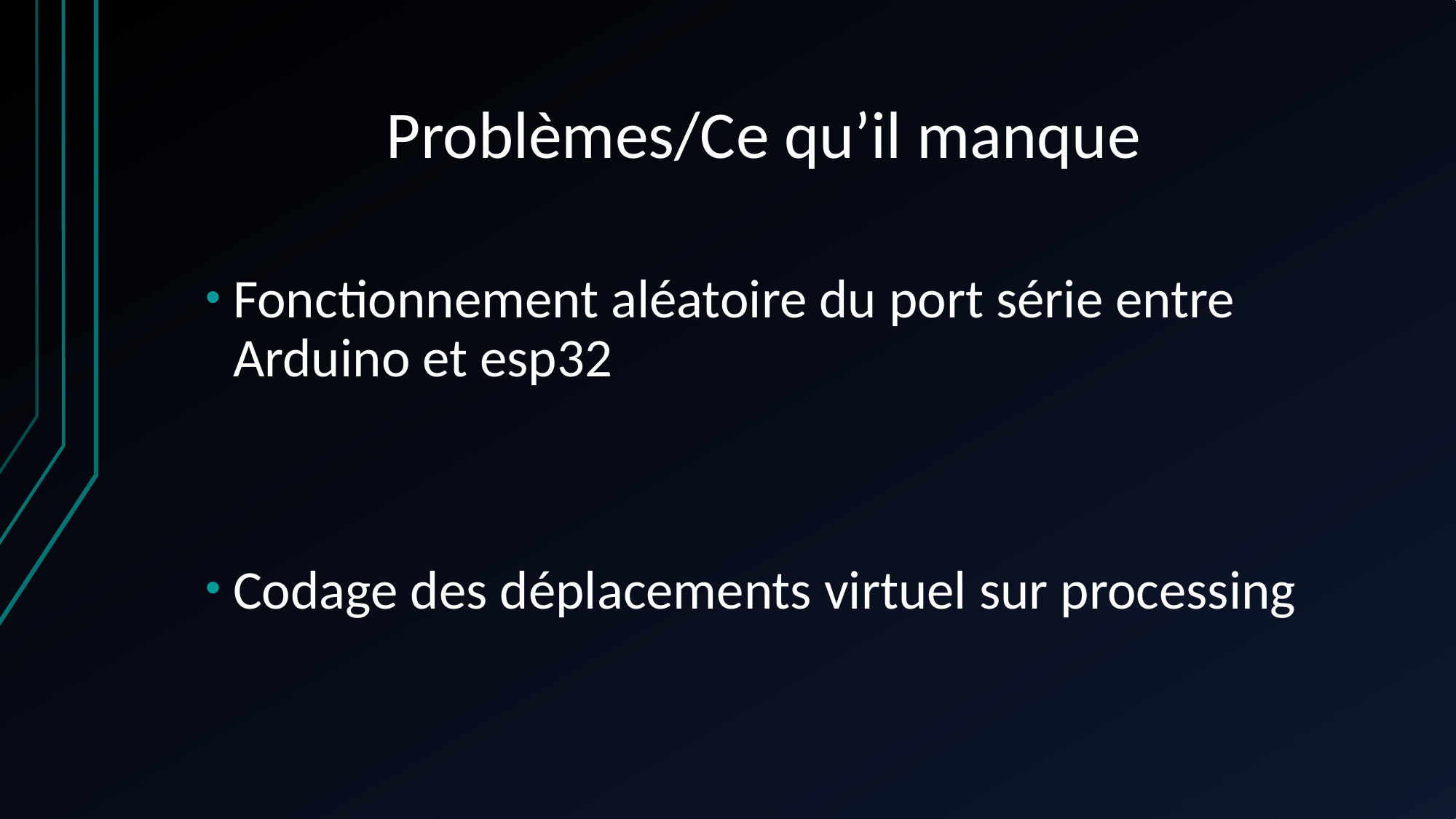

# Problèmes/Ce qu’il manque
Fonctionnement aléatoire du port série entre Arduino et esp32

Codage des déplacements virtuel sur processing